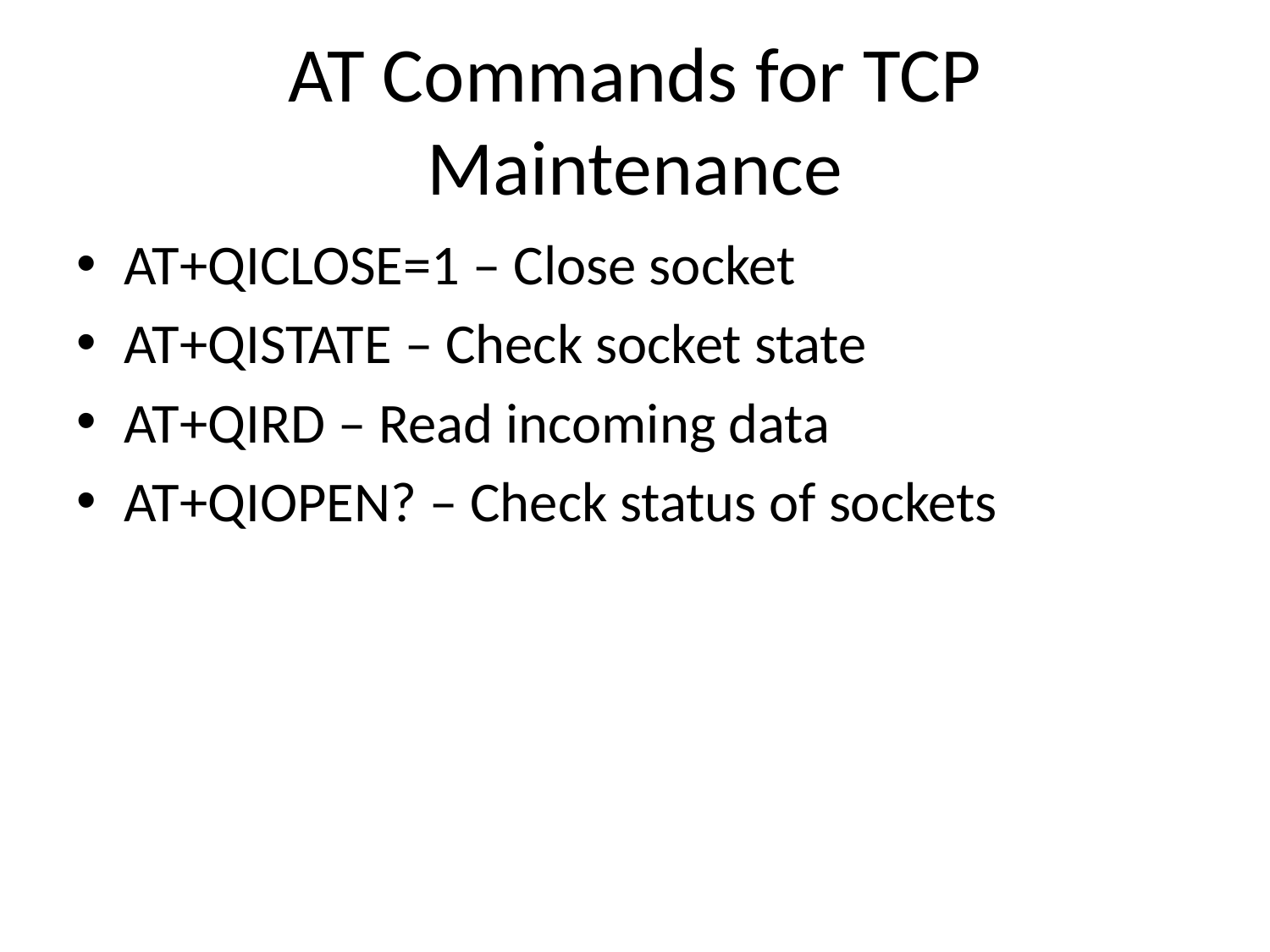

# AT Commands for TCP Maintenance
AT+QICLOSE=1 – Close socket
AT+QISTATE – Check socket state
AT+QIRD – Read incoming data
AT+QIOPEN? – Check status of sockets